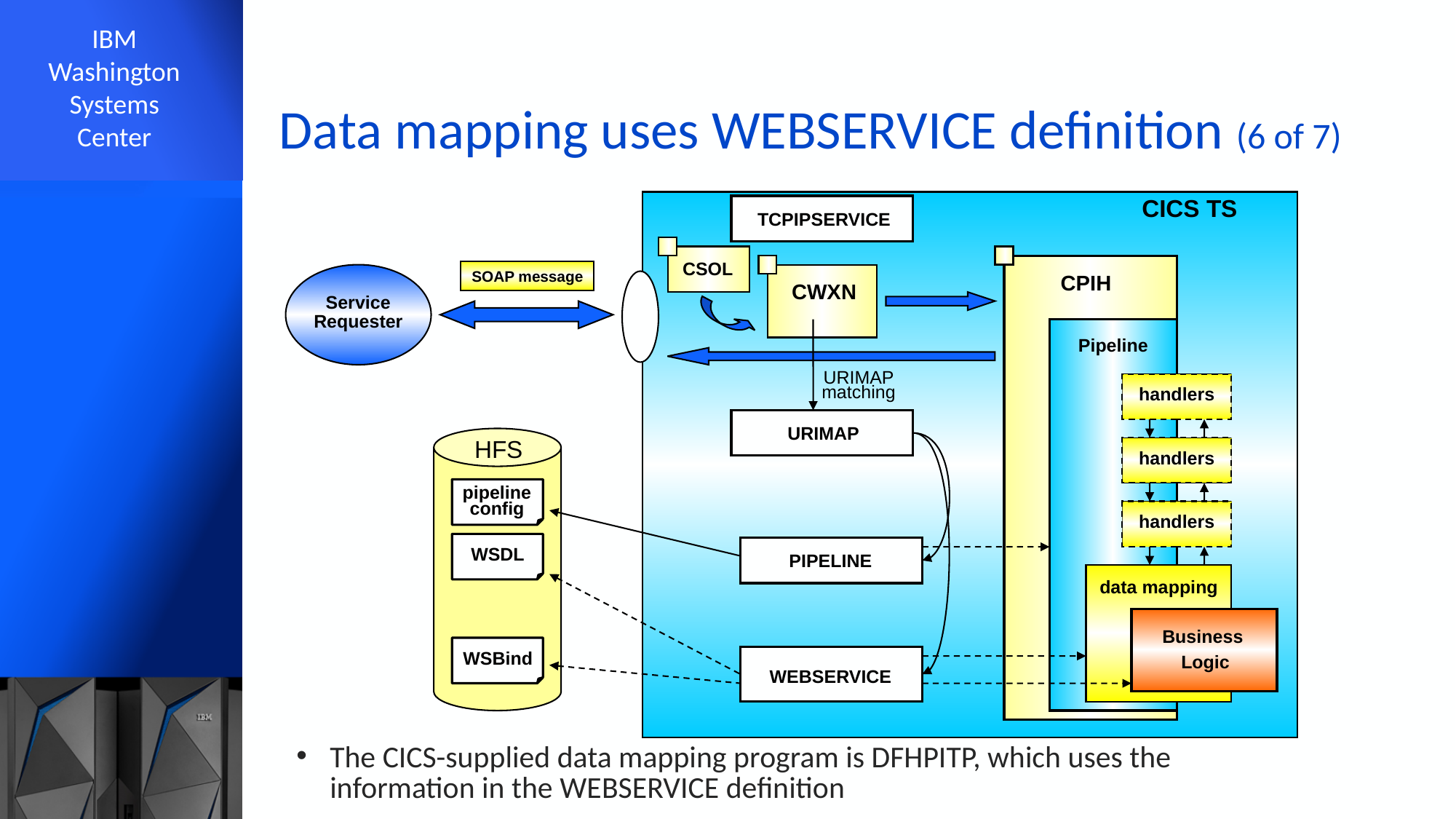

# Data mapping uses WEBSERVICE definition (6 of 7)
CICS TS

TCPIPSERVICE

CSOL

SOAP message

CPIH

CWXN

Service
Requester

Pipeline

URIMAP
matching
handlers

URIMAP

HFS

handlers

pipeline
config

handlers

WSDL

PIPELINE

data mapping

Business
 Logic

WSBind

WEBSERVICE

The CICS-supplied data mapping program is DFHPITP, which uses the information in the WEBSERVICE definition
27